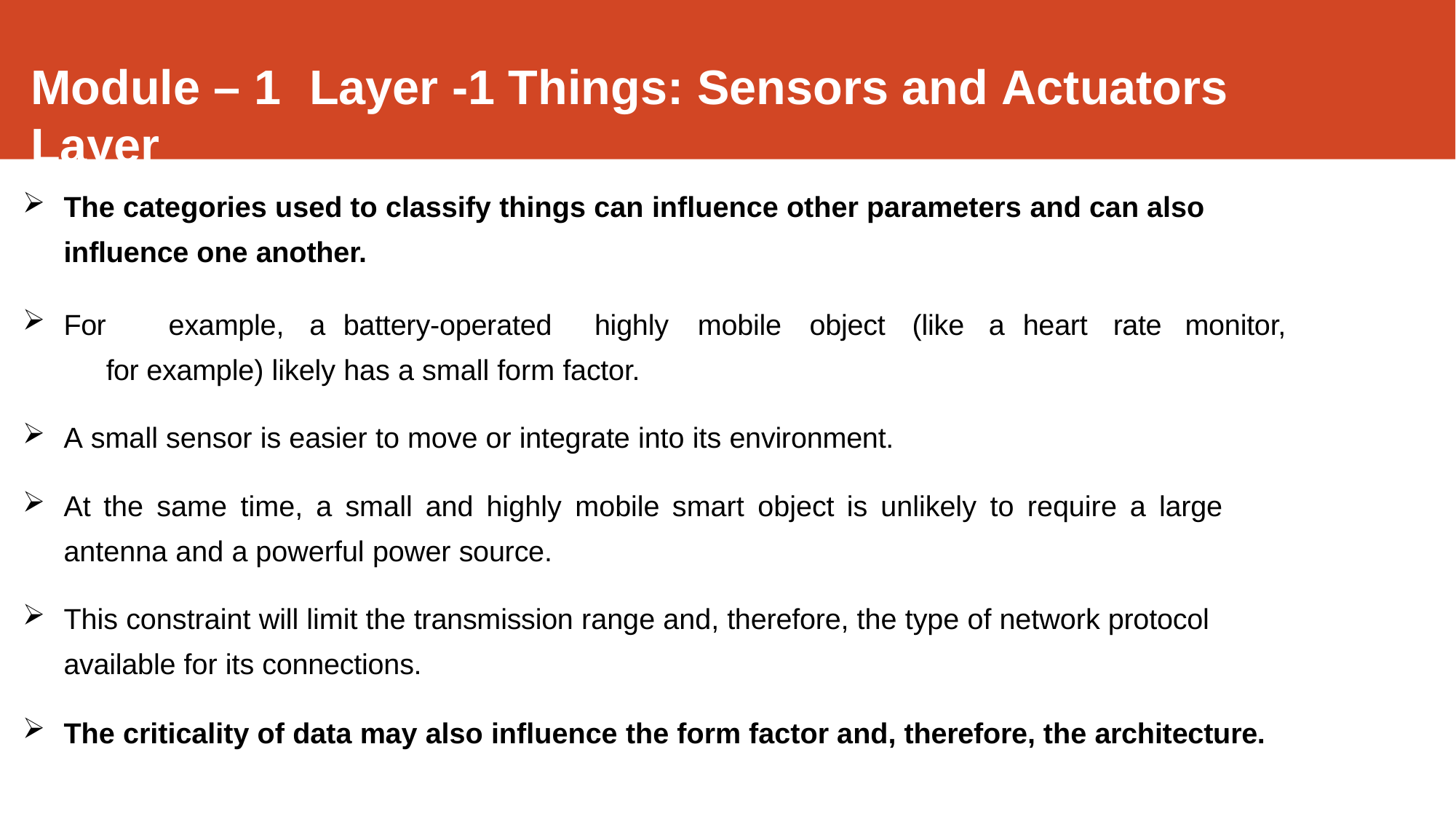

# Module – 1	Layer -1 Things: Sensors and Actuators Layer
The categories used to classify things can influence other parameters and can also influence one another.
For	example,	a	battery-operated	highly	mobile	object	(like	a	heart	rate	monitor,	for example) likely has a small form factor.
A small sensor is easier to move or integrate into its environment.
At the same time, a small and highly mobile smart object is unlikely to require a large antenna and a powerful power source.
This constraint will limit the transmission range and, therefore, the type of network protocol available for its connections.

The criticality of data may also influence the form factor and, therefore, the architecture.